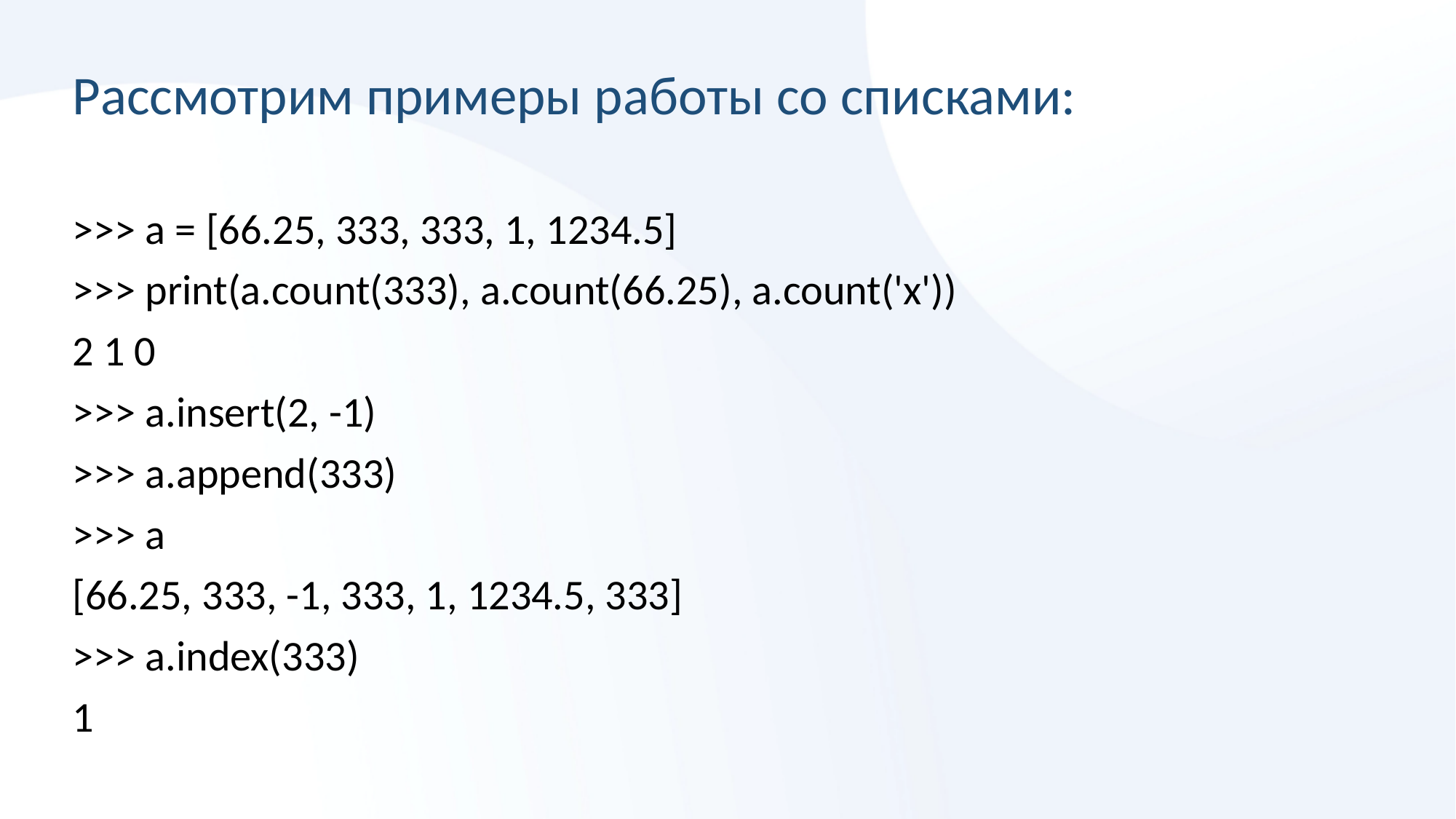

# Рассмотрим примеры работы со списками:
>>> a = [66.25, 333, 333, 1, 1234.5]
>>> print(a.count(333), a.count(66.25), a.count('x'))
2 1 0
>>> a.insert(2, -1)
>>> a.append(333)
>>> a
[66.25, 333, -1, 333, 1, 1234.5, 333]
>>> a.index(333)
1